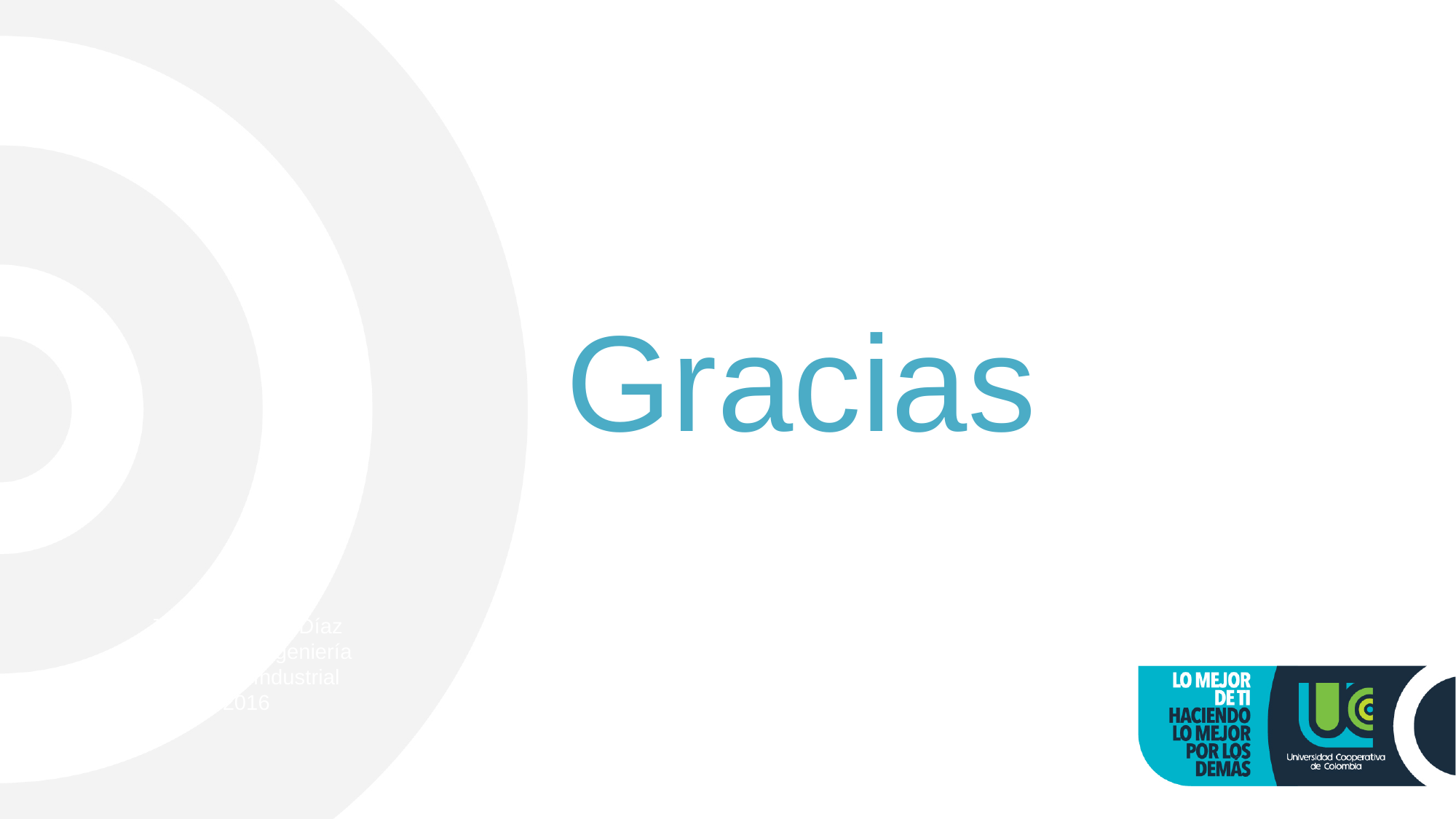

Gracias
Jessica Lorena Díaz
Facultad de Ingeniería
Ingeniería Industrial
2016